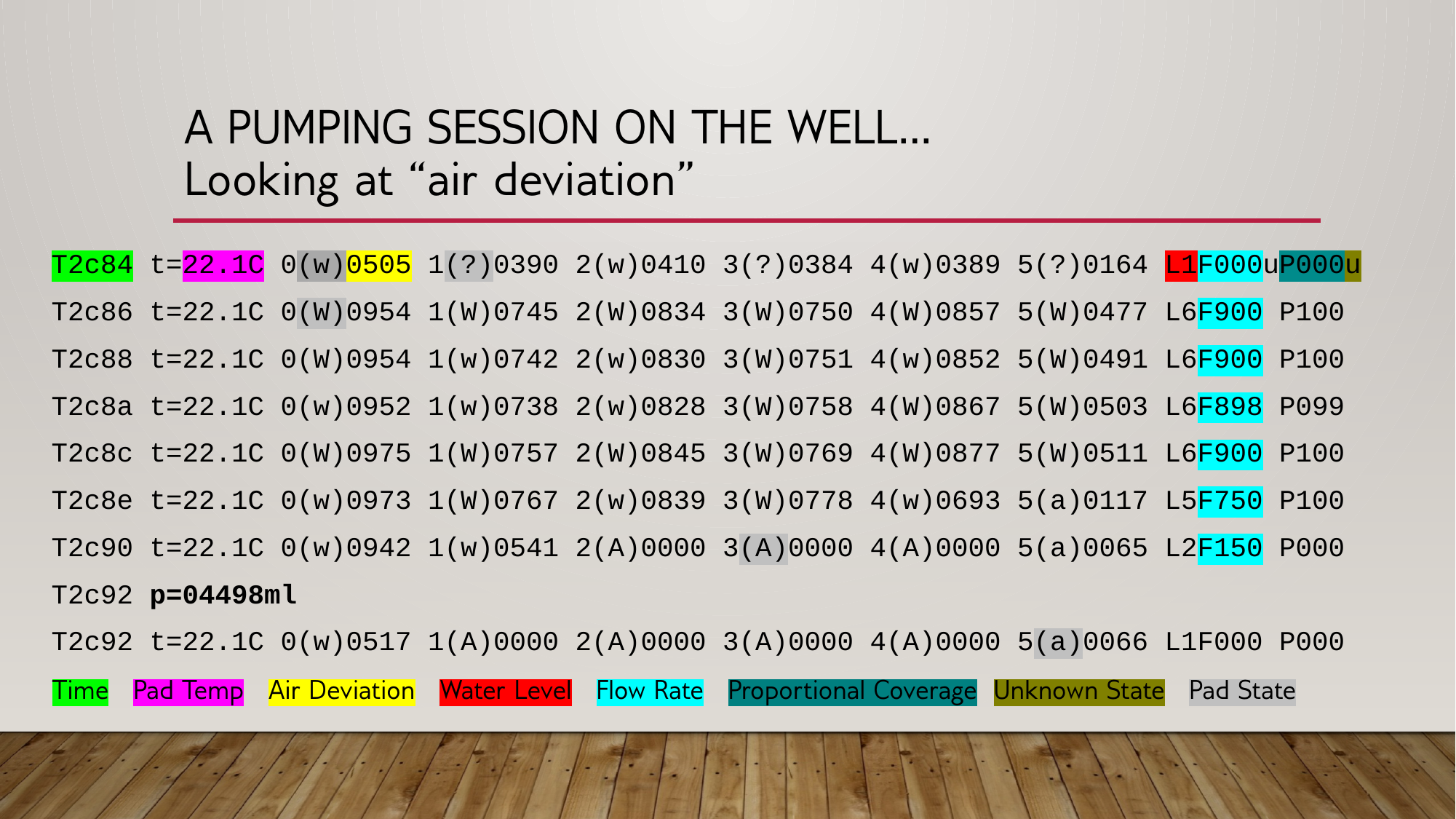

# A pumping session on the well… Looking at “air deviation”
T2c84 t=22.1C 0(w)0505 1(?)0390 2(w)0410 3(?)0384 4(w)0389 5(?)0164 L1F000uP000u
T2c86 t=22.1C 0(W)0954 1(W)0745 2(W)0834 3(W)0750 4(W)0857 5(W)0477 L6F900 P100
T2c88 t=22.1C 0(W)0954 1(w)0742 2(w)0830 3(W)0751 4(w)0852 5(W)0491 L6F900 P100
T2c8a t=22.1C 0(w)0952 1(w)0738 2(w)0828 3(W)0758 4(W)0867 5(W)0503 L6F898 P099
T2c8c t=22.1C 0(W)0975 1(W)0757 2(W)0845 3(W)0769 4(W)0877 5(W)0511 L6F900 P100
T2c8e t=22.1C 0(w)0973 1(W)0767 2(w)0839 3(W)0778 4(w)0693 5(a)0117 L5F750 P100
T2c90 t=22.1C 0(w)0942 1(w)0541 2(A)0000 3(A)0000 4(A)0000 5(a)0065 L2F150 P000
T2c92 p=04498ml
T2c92 t=22.1C 0(w)0517 1(A)0000 2(A)0000 3(A)0000 4(A)0000 5(a)0066 L1F000 P000
Time   Pad Temp   Air Deviation   Water Level   Flow Rate   Proportional Coverage  Unknown State   Pad State